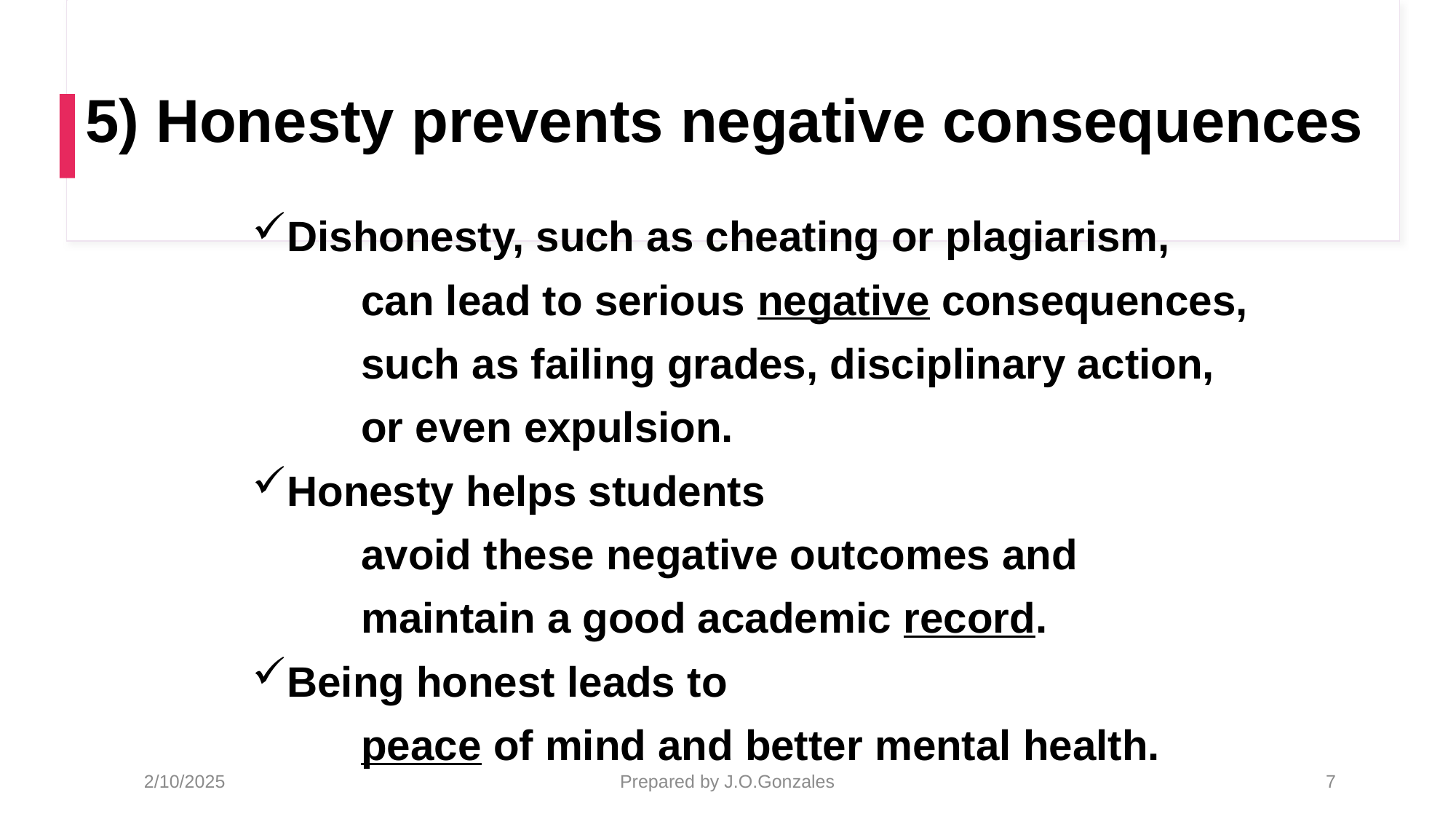

# 5) Honesty prevents negative consequences
Dishonesty, such as cheating or plagiarism,
	can lead to serious negative consequences,
	such as failing grades, disciplinary action,
	or even expulsion.
Honesty helps students
	avoid these negative outcomes and
	maintain a good academic record.
Being honest leads to
	peace of mind and better mental health.
2/10/2025
Prepared by J.O.Gonzales
7